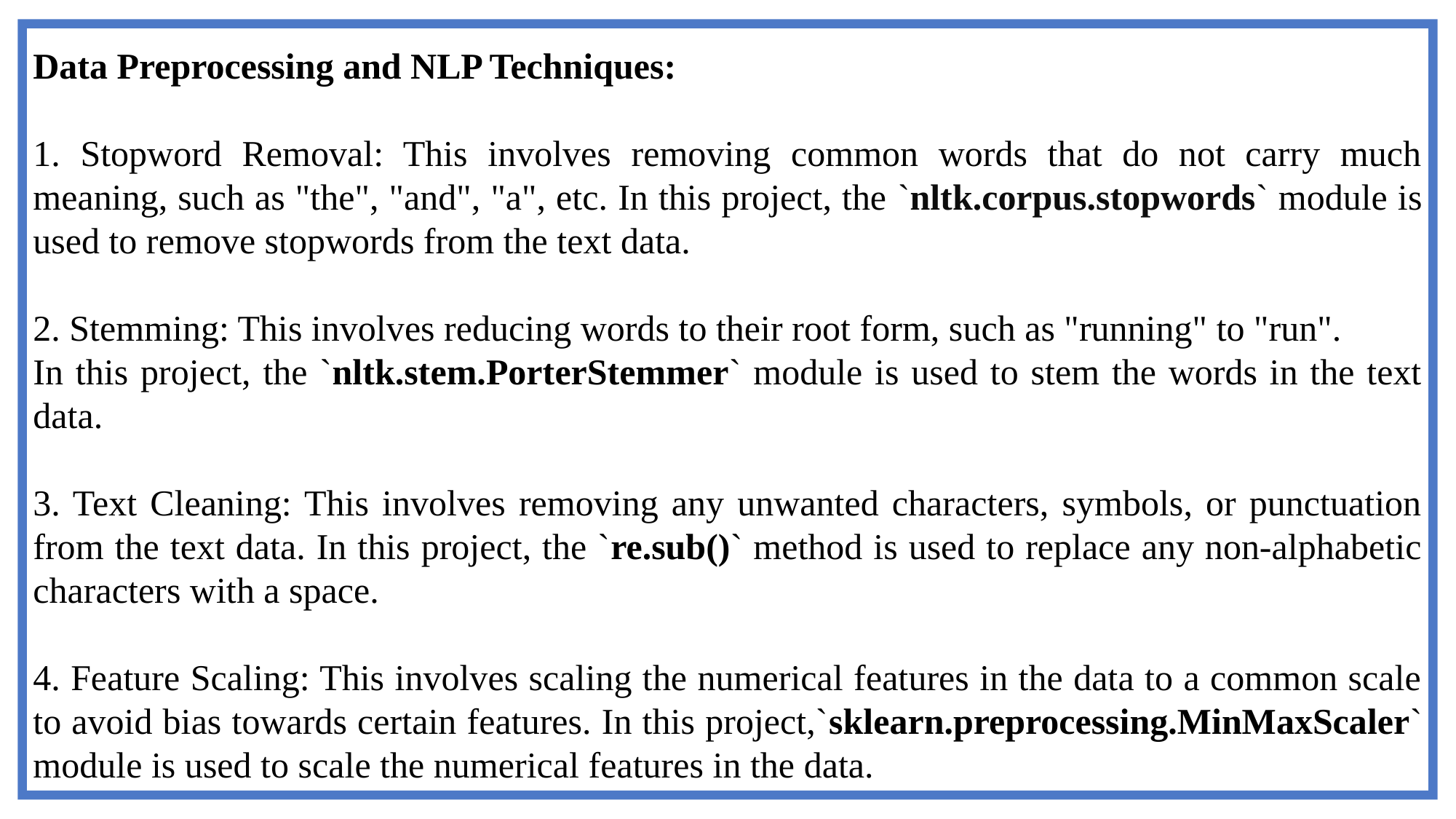

Data Preprocessing and NLP Techniques:

1. Stopword Removal: This involves removing common words that do not carry much meaning, such as "the", "and", "a", etc. In this project, the `nltk.corpus.stopwords` module is used to remove stopwords from the text data.
2
2. Stemming: This involves reducing words to their root form, such as "running" to "run".
In this project, the `nltk.stem.PorterStemmer` module is used to stem the words in the text data.

3. Text Cleaning: This involves removing any unwanted characters, symbols, or punctuation from the text data. In this project, the `re.sub()` method is used to replace any non-alphabetic characters with a space.

4. Feature Scaling: This involves scaling the numerical features in the data to a common scale to avoid bias towards certain features. In this project,`sklearn.preprocessing.MinMaxScaler` module is used to scale the numerical features in the data.